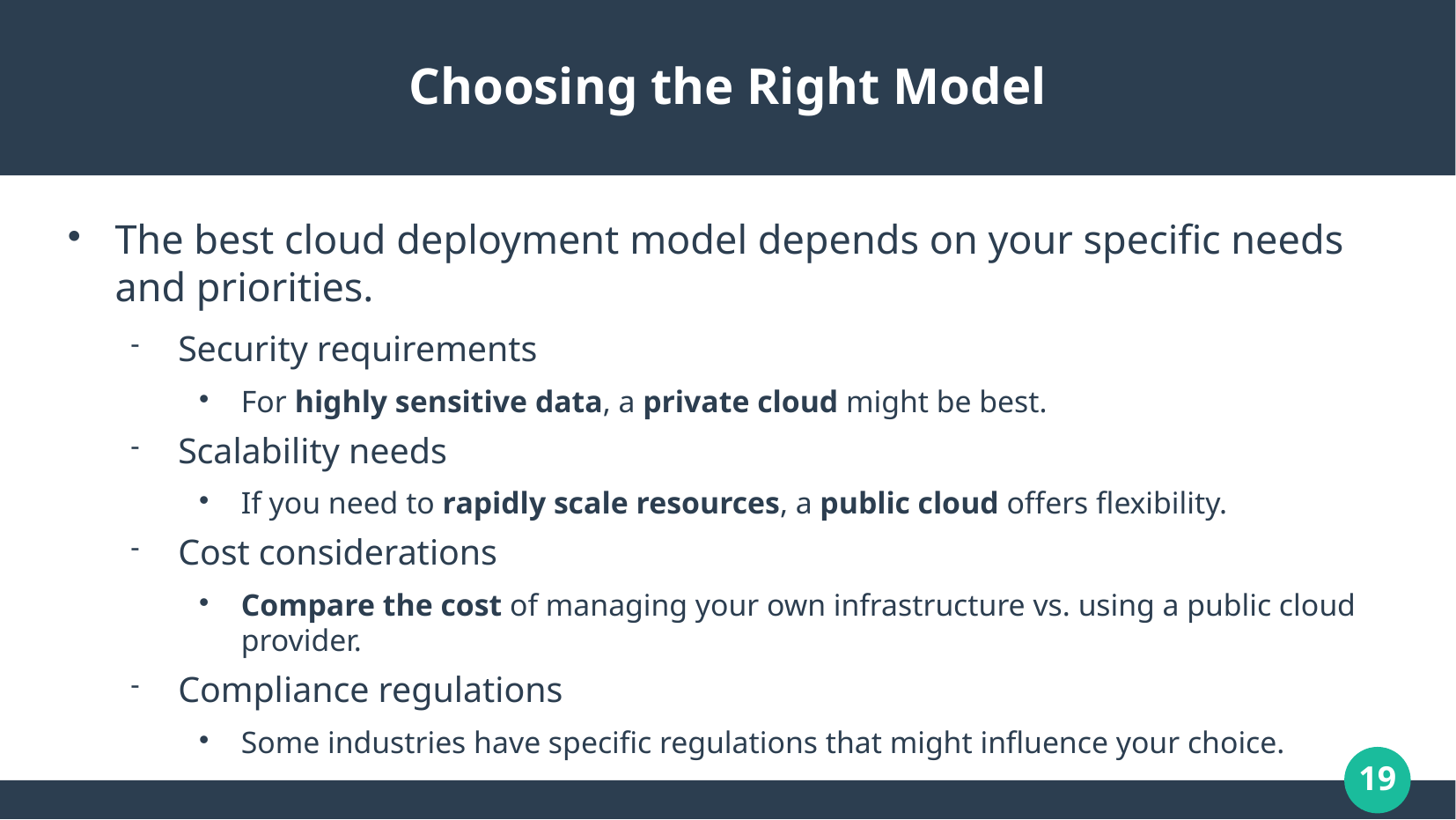

# Choosing the Right Model
The best cloud deployment model depends on your specific needs and priorities.
Security requirements
For highly sensitive data, a private cloud might be best.
Scalability needs
If you need to rapidly scale resources, a public cloud offers flexibility.
Cost considerations
Compare the cost of managing your own infrastructure vs. using a public cloud provider.
Compliance regulations
Some industries have specific regulations that might influence your choice.